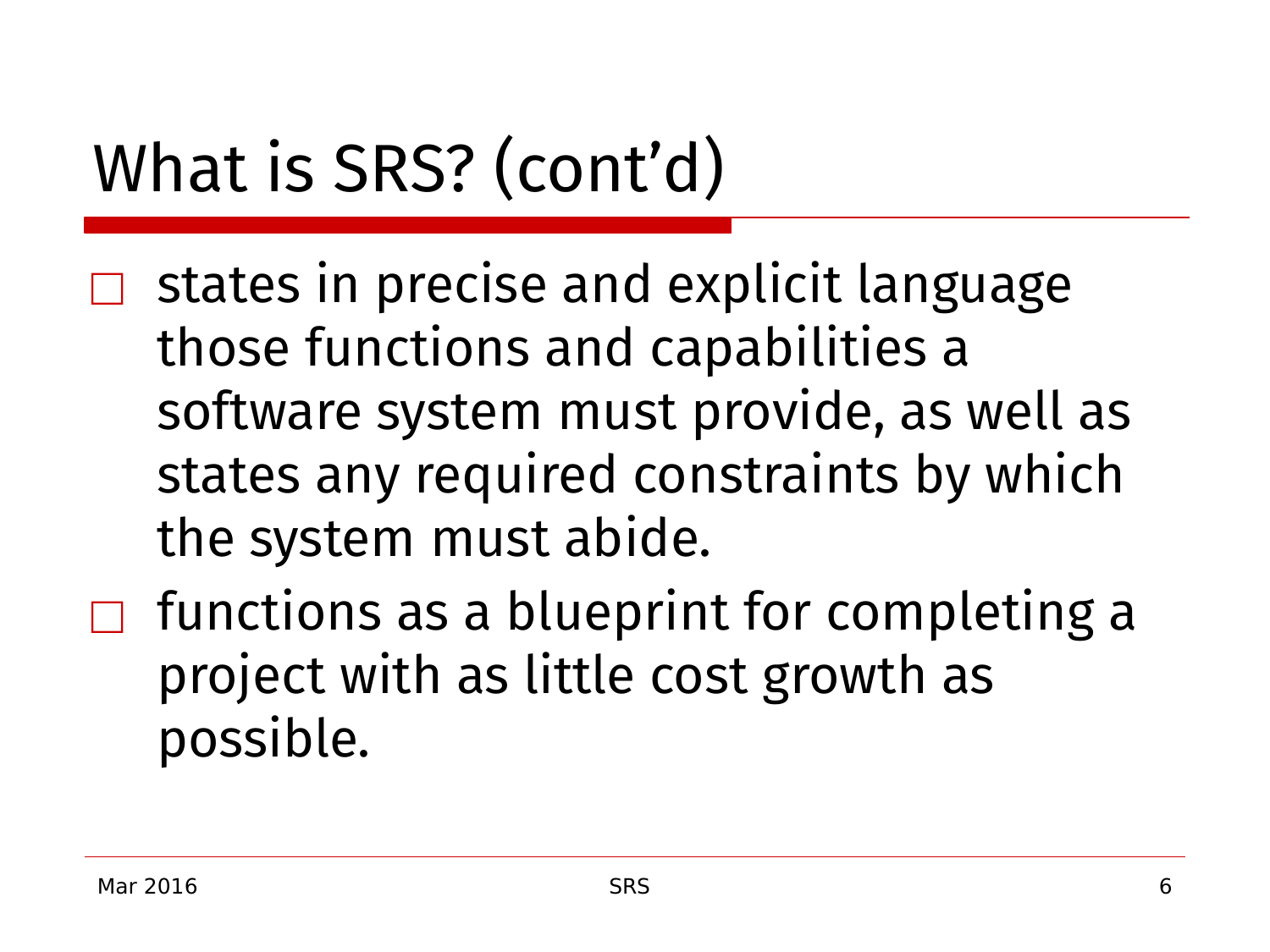

# What is SRS? (cont’d)
states in precise and explicit language those functions and capabilities a software system must provide, as well as states any required constraints by which the system must abide.
functions as a blueprint for completing a project with as little cost growth as possible.
Mar 2016
SRS
6